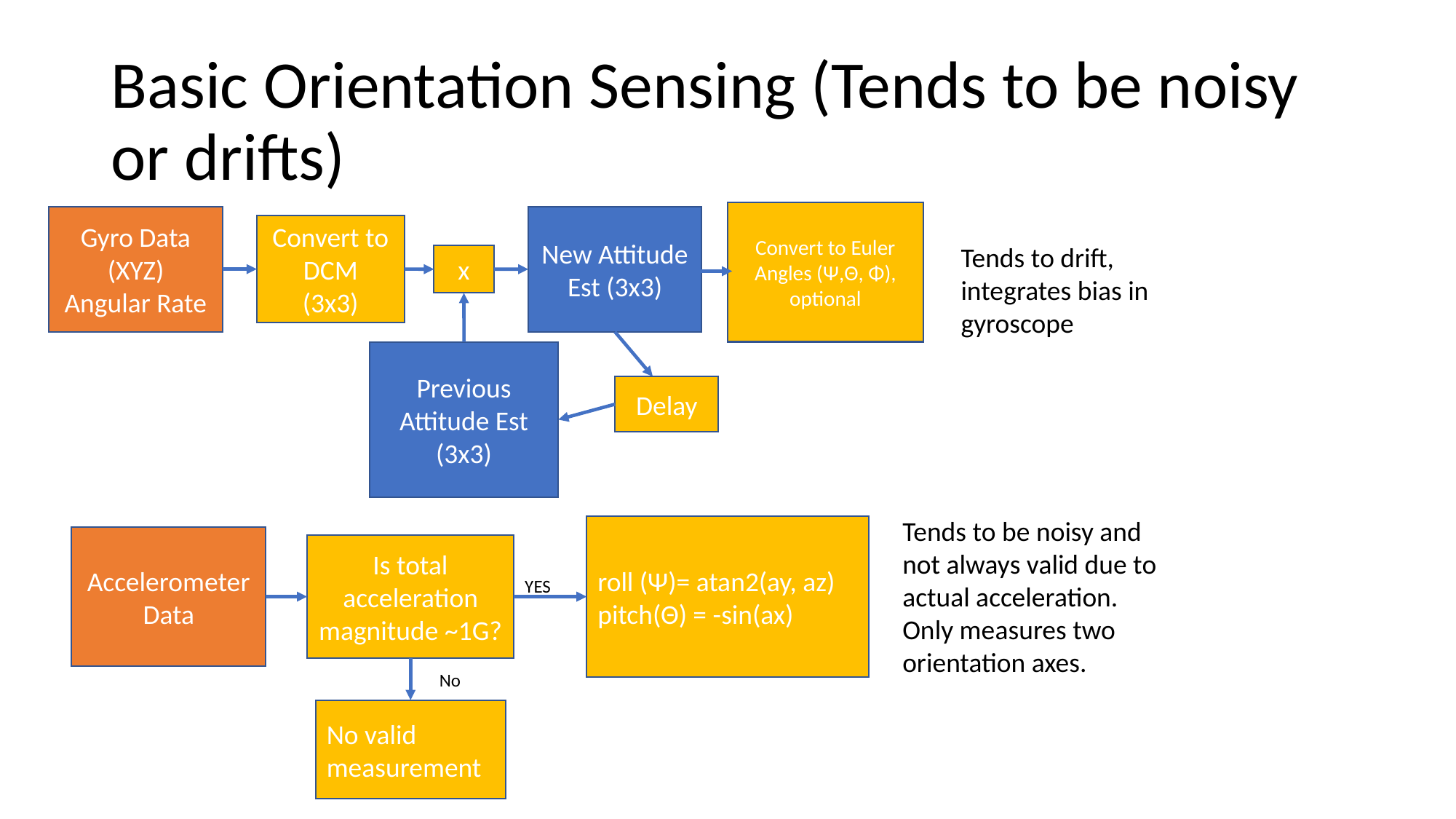

# Basic Orientation Sensing (Tends to be noisy or drifts)
Convert to Euler Angles (Ψ,Θ, Φ), optional
Gyro Data (XYZ)
Angular Rate
New Attitude Est (3x3)
Convert to DCM
(3x3)
Tends to drift, integrates bias in gyroscope
x
Previous Attitude Est (3x3)
Delay
Tends to be noisy and not always valid due to actual acceleration.  Only measures two orientation axes.
roll (Ψ)= atan2(ay, az)
pitch(Θ) = -sin(ax)
Accelerometer Data
Is total acceleration magnitude ~1G?
YES
No
No valid measurement